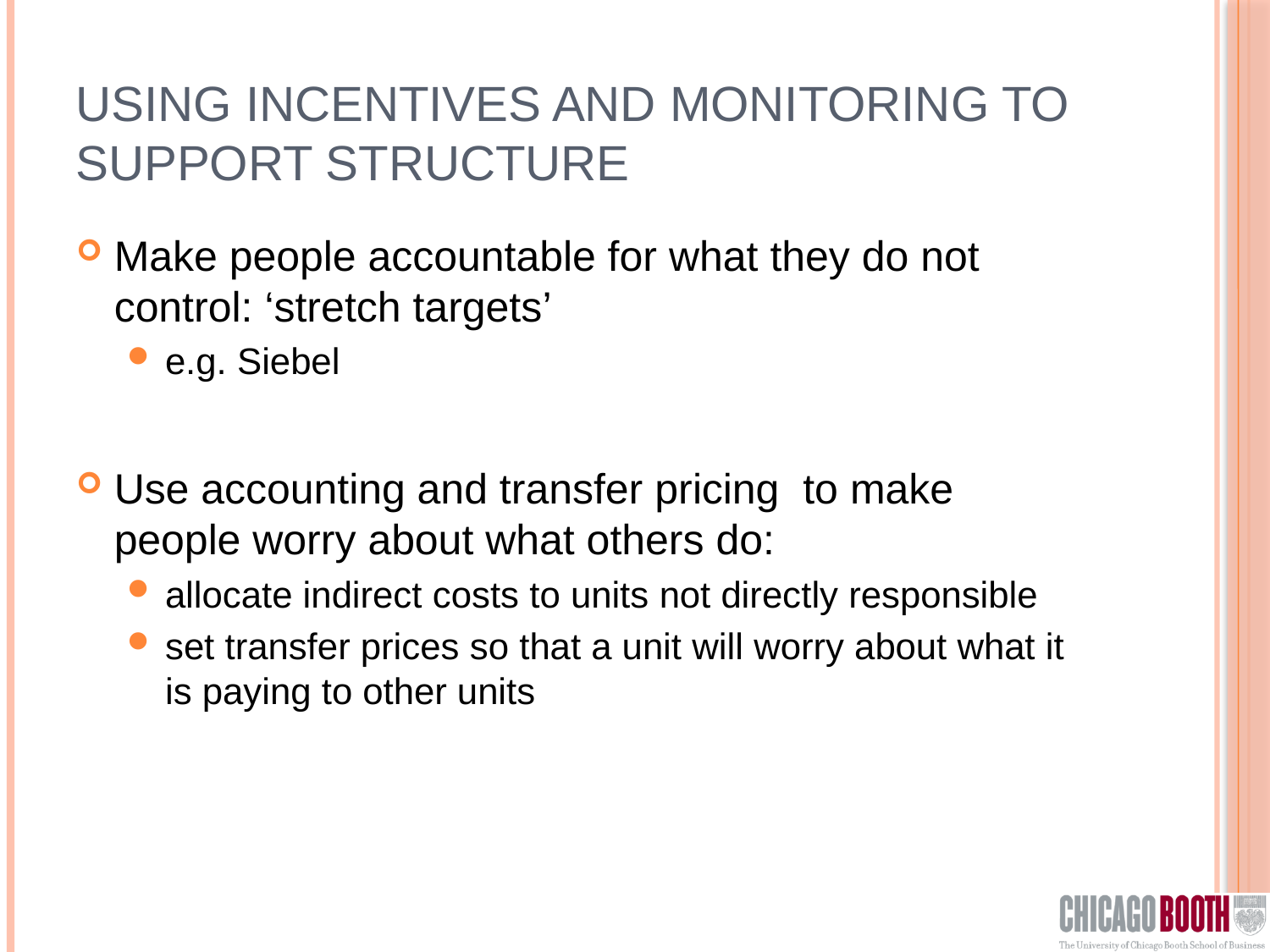

# Using incentives and monitoring to support structure
Make people accountable for what they do not control: ‘stretch targets’
e.g. Siebel

Use accounting and transfer pricing  to make people worry about what others do:
allocate indirect costs to units not directly responsible
set transfer prices so that a unit will worry about what it is paying to other units